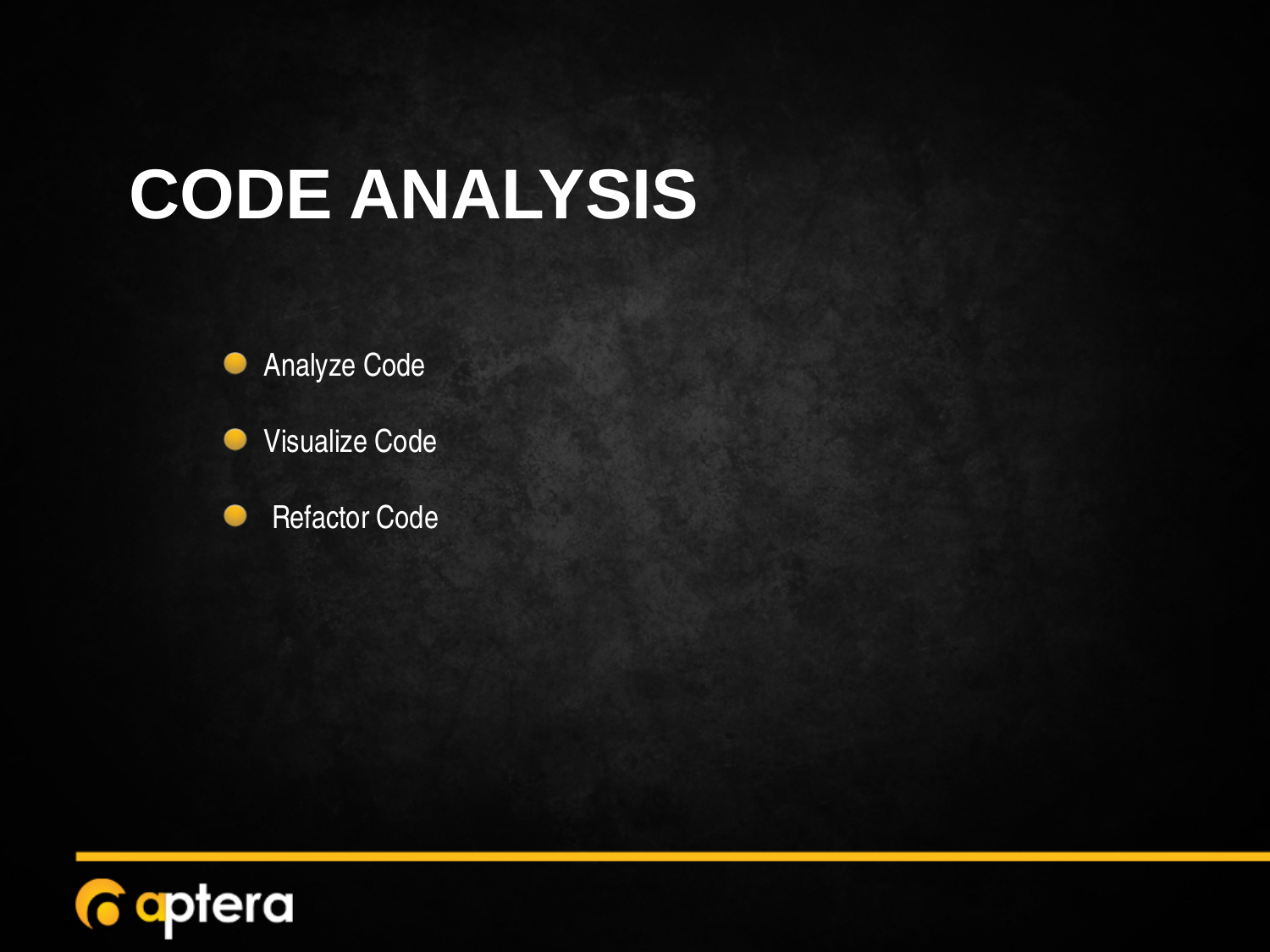

# CODE ANALYSIS
Analyze Code

Visualize Code

Refactor Code